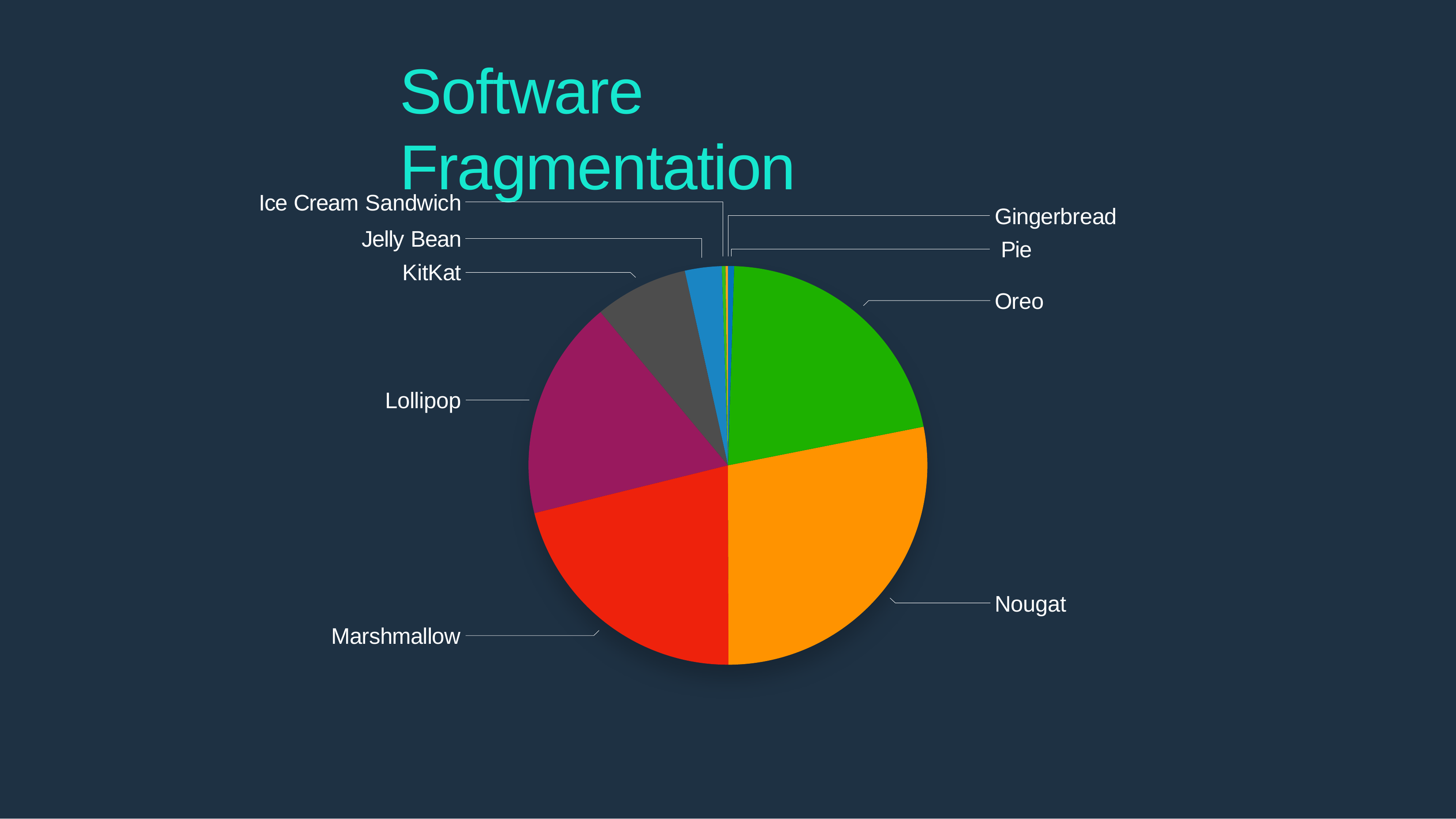

# Software Fragmentation
Ice Cream Sandwich
Jelly Bean
KitKat
Gingerbread  Pie

Oreo

Lollipop

Nougat

Marshmallow